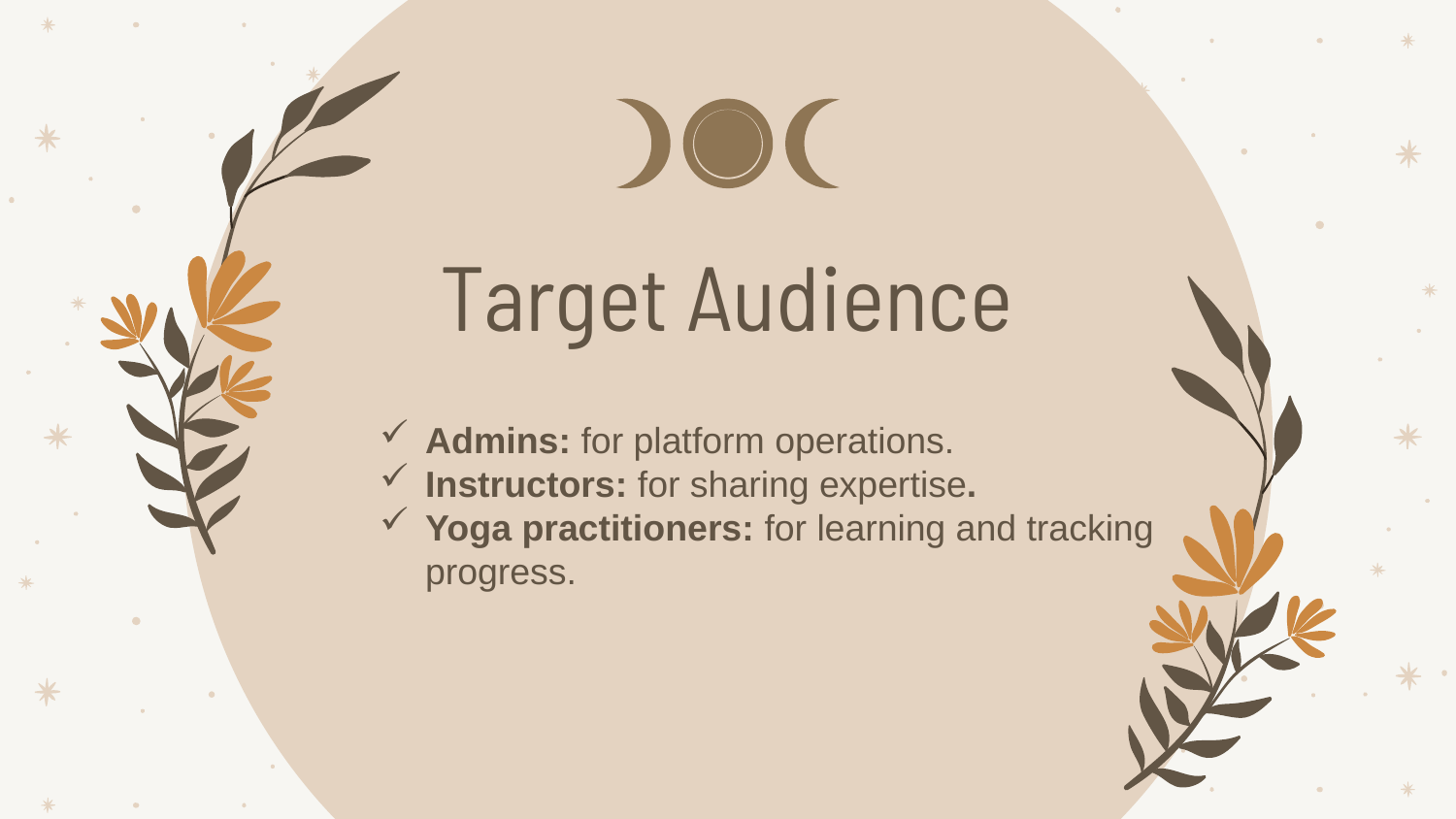

# Target Audience

Admins: for platform operations.
Instructors: for sharing expertise.
Yoga practitioners: for learning and tracking progress.